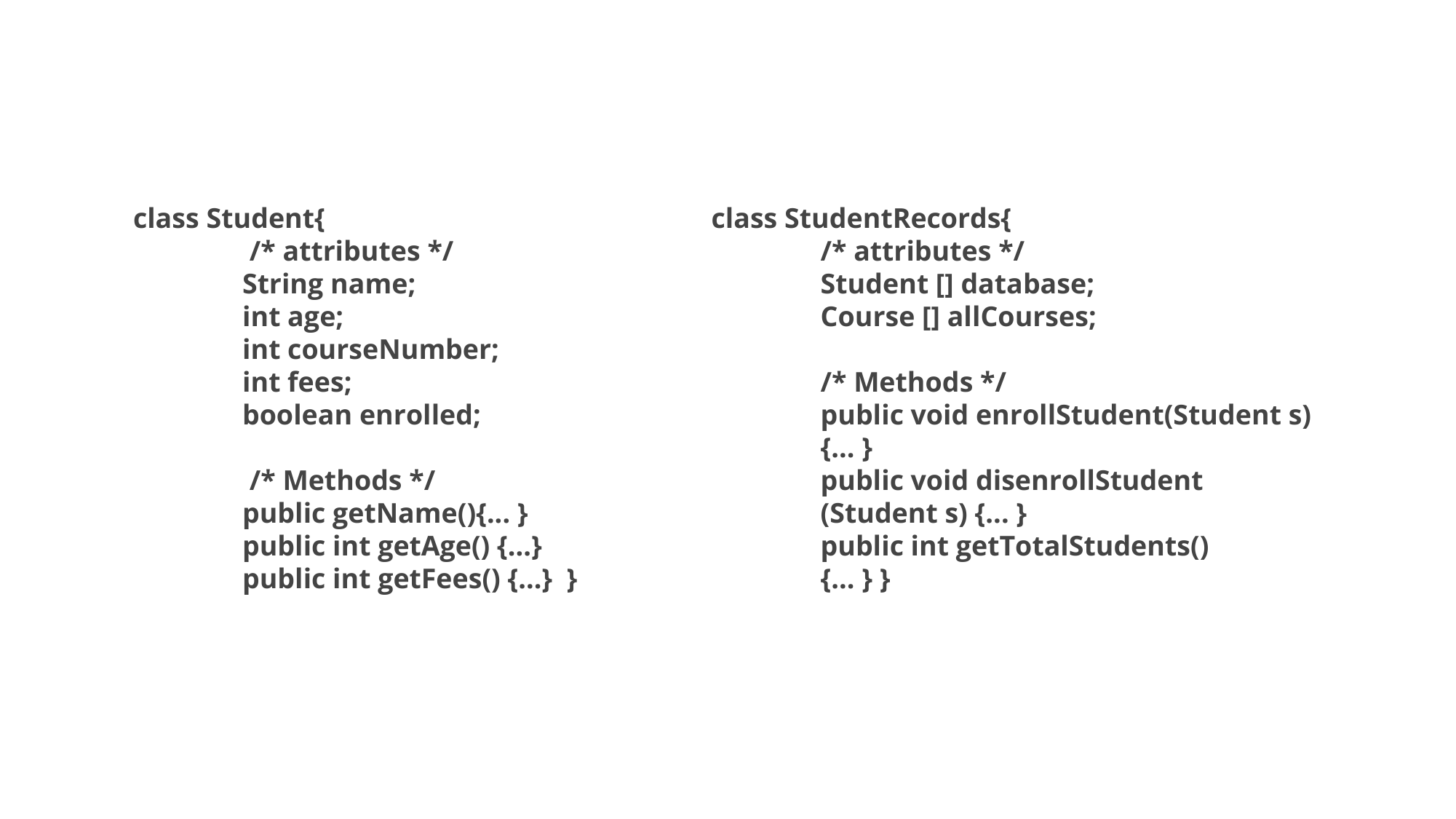

class Student{
	 /* attributes */
	String name;
	int age;
	int courseNumber;
	int fees;
	boolean enrolled;

	 /* Methods */
	public getName(){... }
	public int getAge() {...}
	public int getFees() {...}  }
class StudentRecords{
	/* attributes */
	Student [] database;
	Course [] allCourses;

	/* Methods */
	public void enrollStudent(Student s)
	{... }
	public void disenrollStudent
	(Student s) {... }
	public int getTotalStudents()
	{... } }